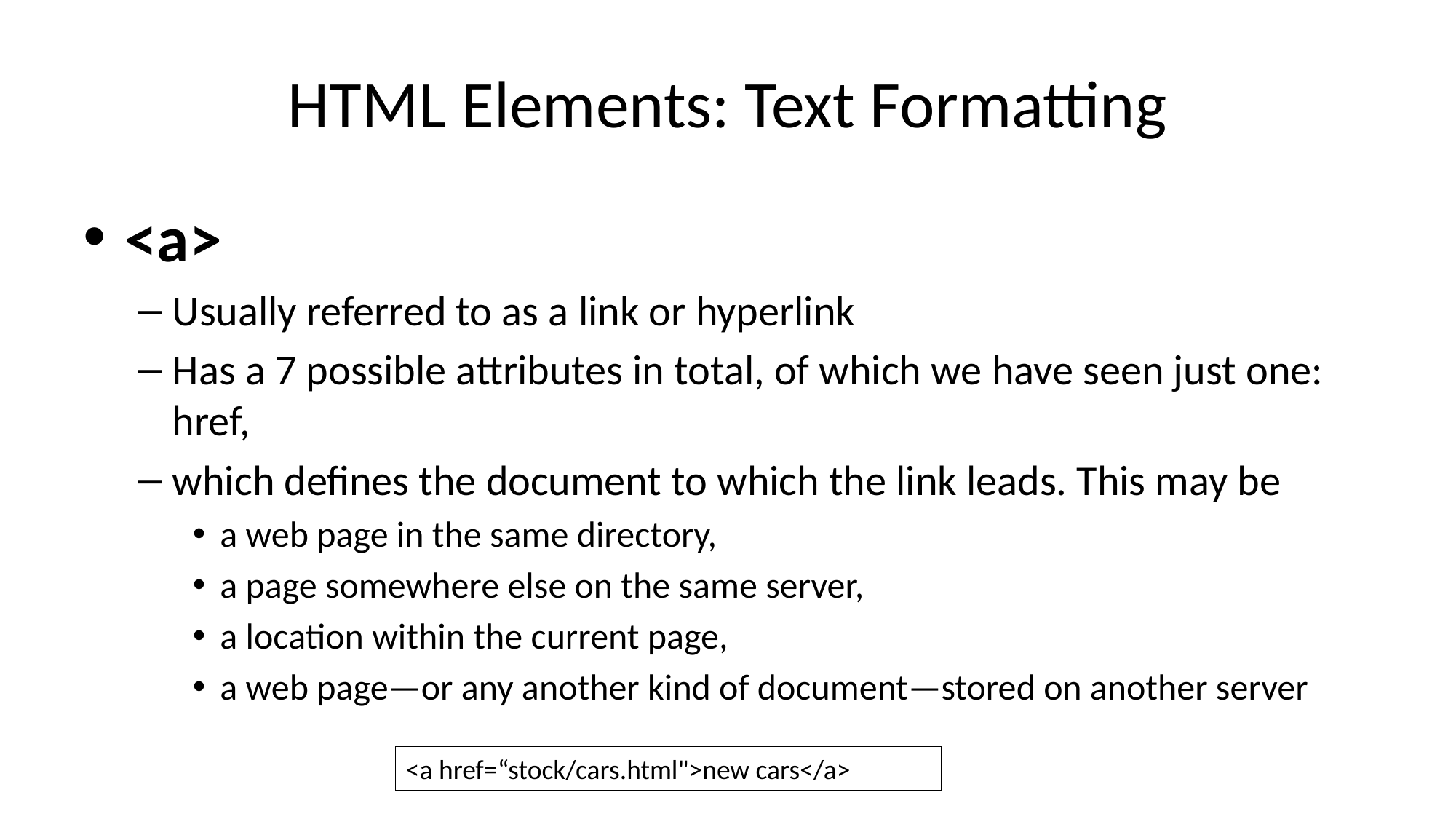

# HTML Elements: Text Formatting
<a>
Usually referred to as a link or hyperlink
Has a 7 possible attributes in total, of which we have seen just one: href,
which defines the document to which the link leads. This may be
a web page in the same directory,
a page somewhere else on the same server,
a location within the current page,
a web page—or any another kind of document—stored on another server

<a href=“stock/cars.html">new cars</a>